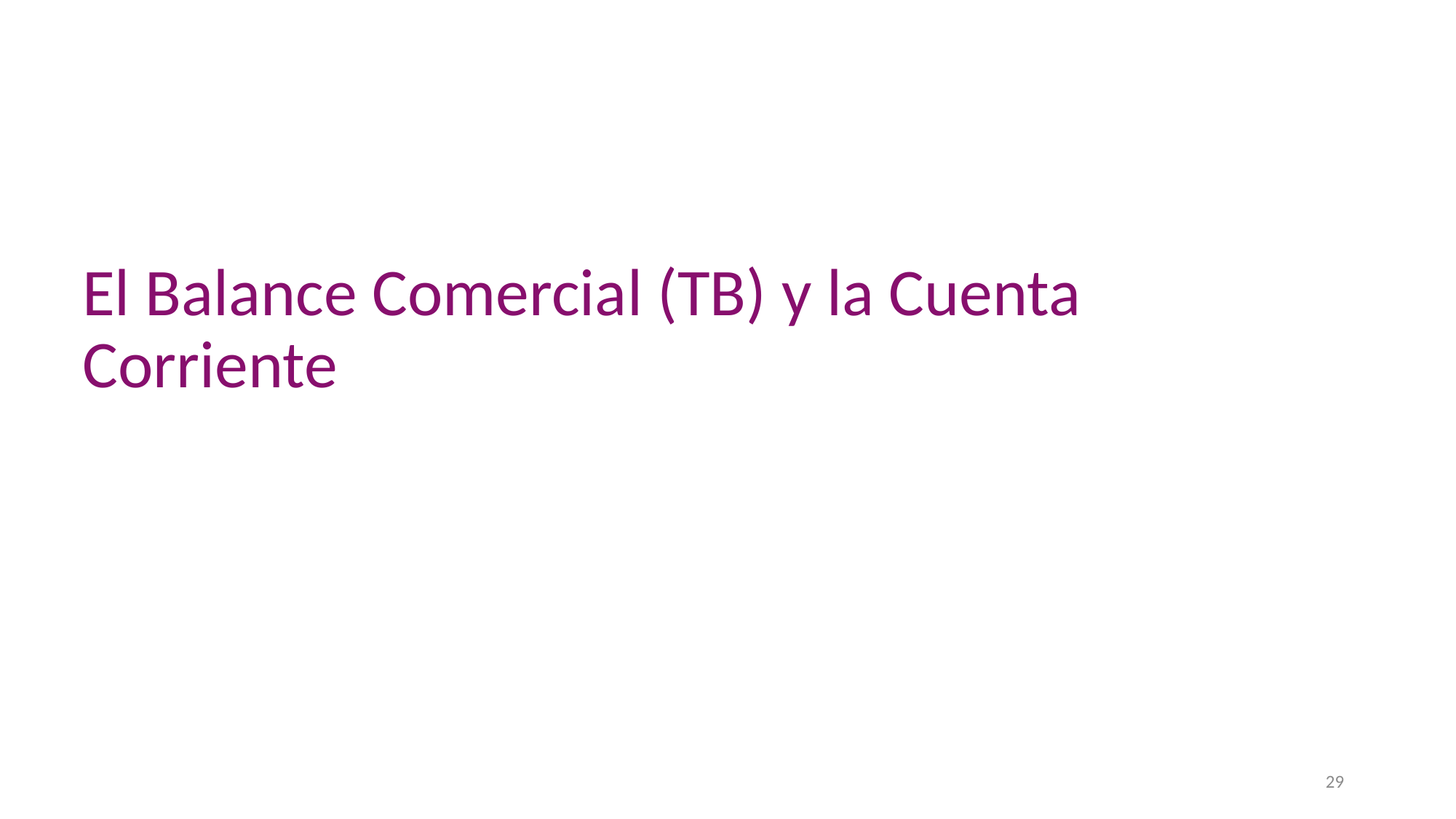

# El Balance Comercial (TB) y la Cuenta Corriente

29